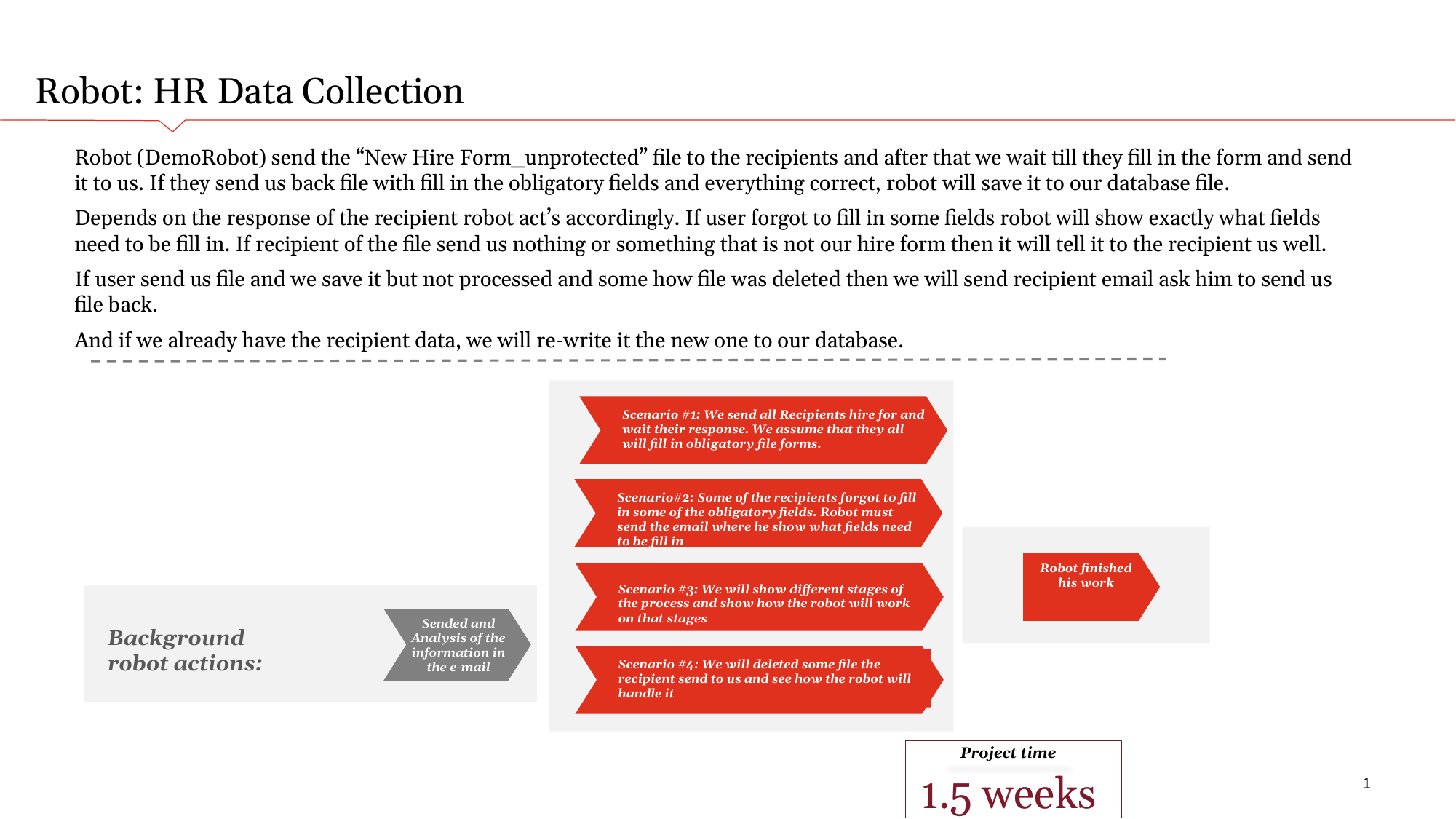

# Robot: HR Data Collection
Robot (DemoRobot) send the “New Hire Form_unprotected” file to the recipients and after that we wait till they fill in the form and send it to us. If they send us back file with fill in the obligatory fields and everything correct, robot will save it to our database file.
Depends on the response of the recipient robot act’s accordingly. If user forgot to fill in some fields robot will show exactly what fields need to be fill in. If recipient of the file send us nothing or something that is not our hire form then it will tell it to the recipient us well.
If user send us file and we save it but not processed and some how file was deleted then we will send recipient email ask him to send us file back.
And if we already have the recipient data, we will re-write it the new one to our database.

Scenario #1: We send all Recipients hire for and wait their response. We assume that they all will fill in obligatory file forms.

Scenario#2: Some of the recipients forgot to fill in some of the obligatory fields. Robot must send the email where he show what fields need to be fill in

Robot finished his work

Scenario #3: We will show different stages of the process and show how the robot will work on that stages

Sended and Analysis of the information in the e-mail
Background robot actions:

Scenario #4: We will deleted some file the recipient send to us and see how the robot will handle it

Project time
1.5 weeks
1